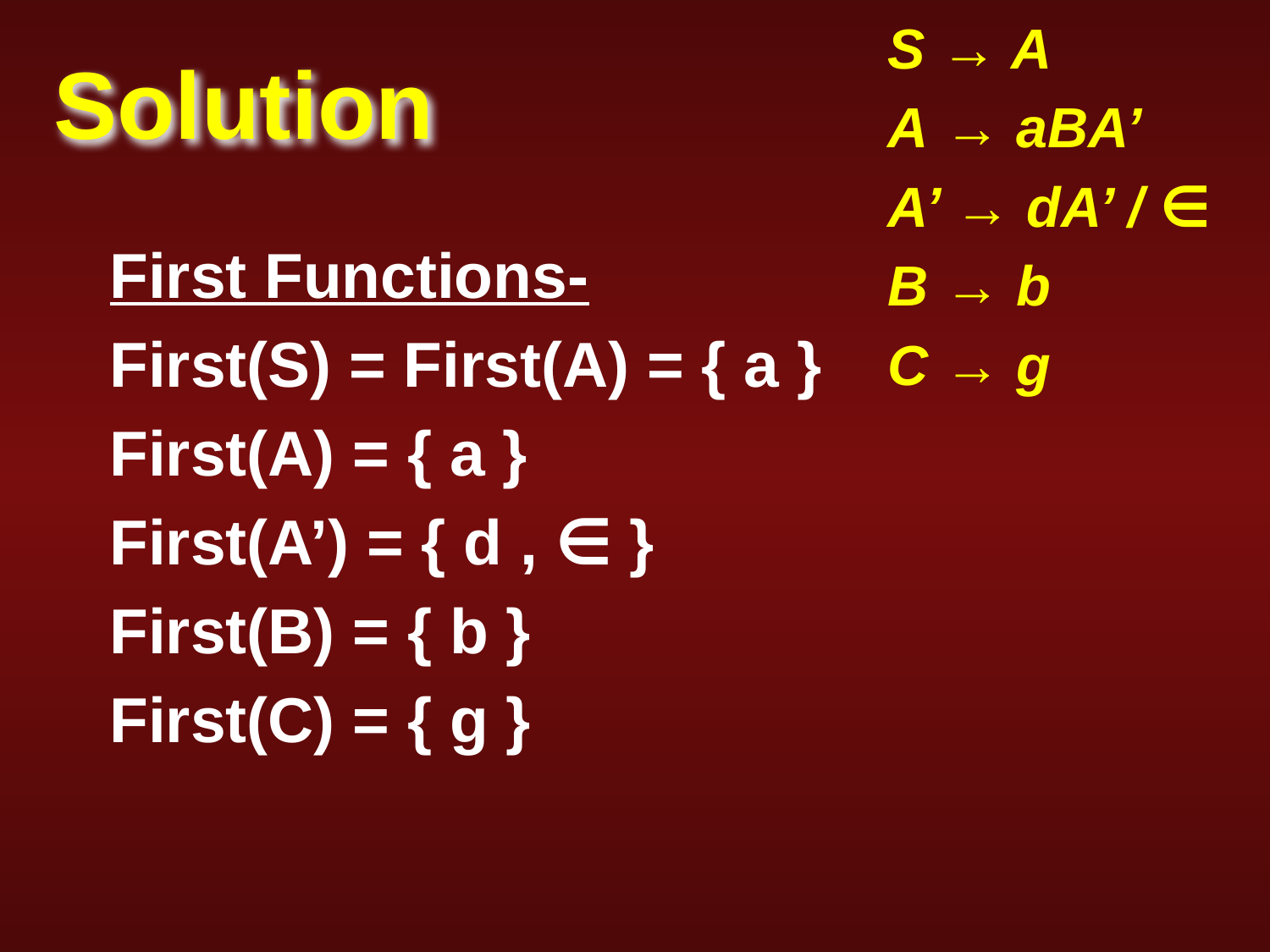

S → A
A → aBA’
A’ → dA’ / ∈
B → b
C → g

# Solution
First Functions-
First(S) = First(A) = { a }
First(A) = { a }
First(A’) = { d , ∈ }
First(B) = { b }
First(C) = { g }